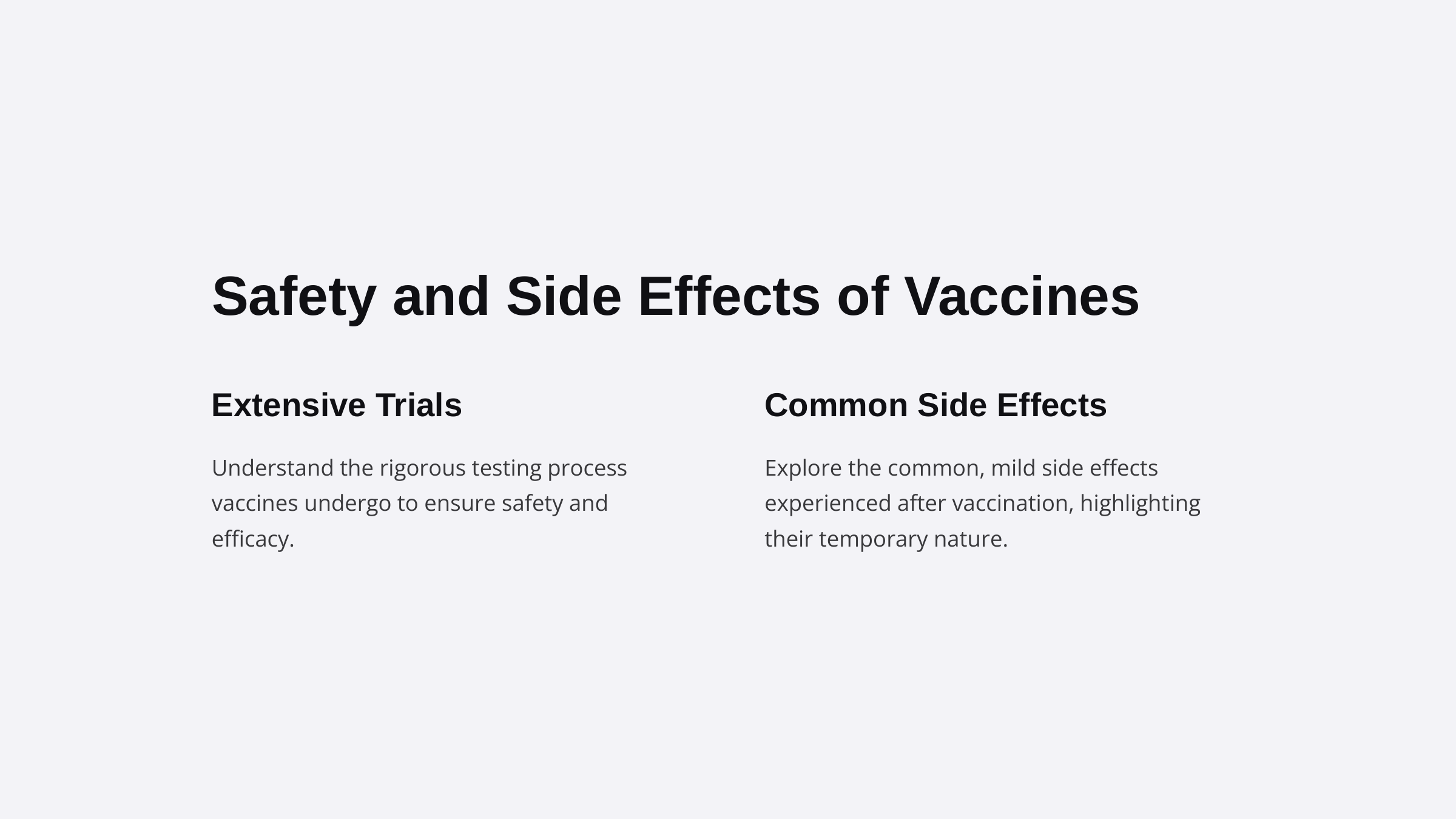

Safety and Side Effects of Vaccines
Extensive Trials
Common Side Effects
Understand the rigorous testing process vaccines undergo to ensure safety and efficacy.
Explore the common, mild side effects experienced after vaccination, highlighting their temporary nature.